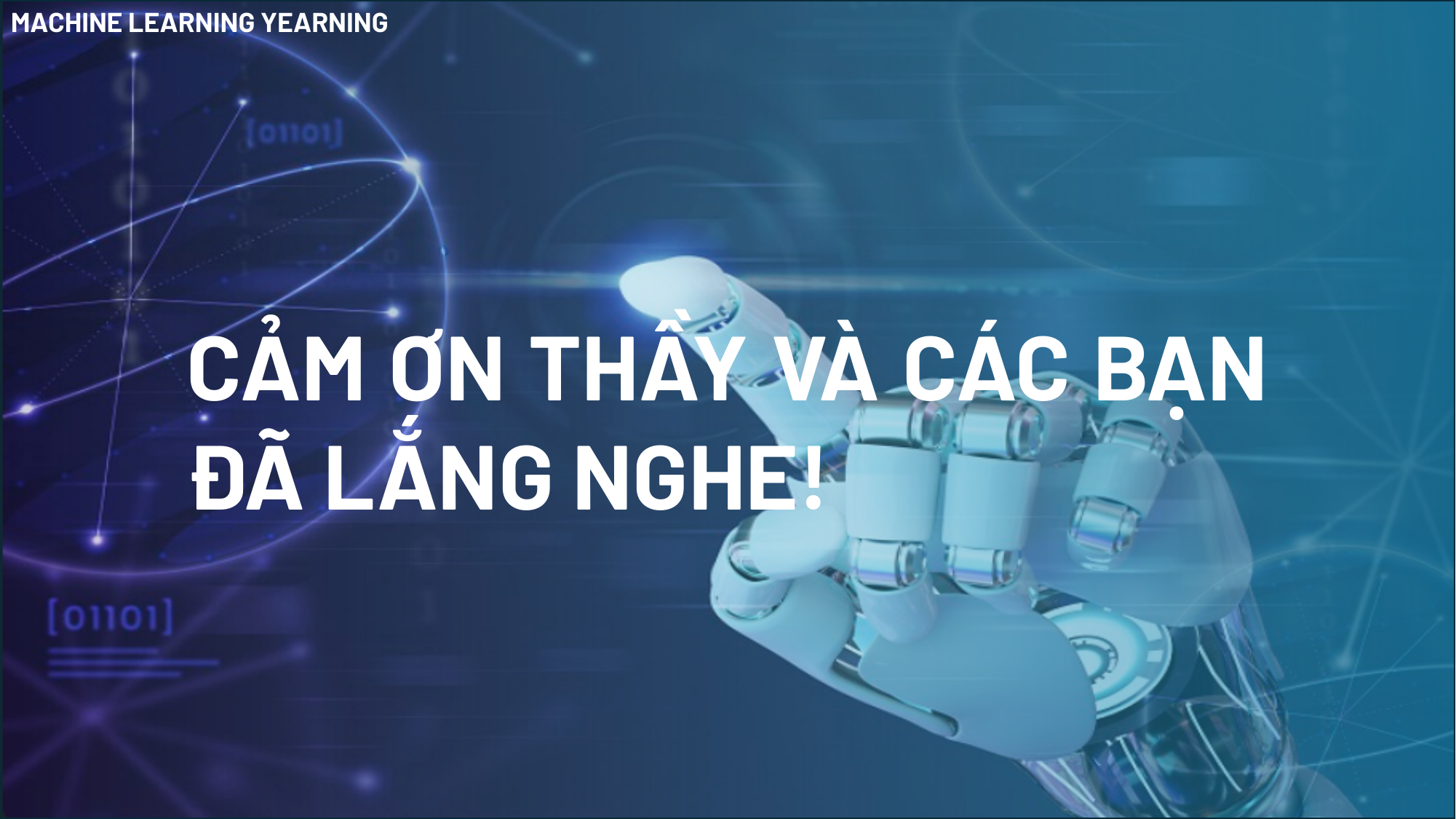

MACHINE LEARNING YEARNING
CẢM ƠN THẦY VÀ CÁC BẠN ĐÃ LẮNG NGHE!